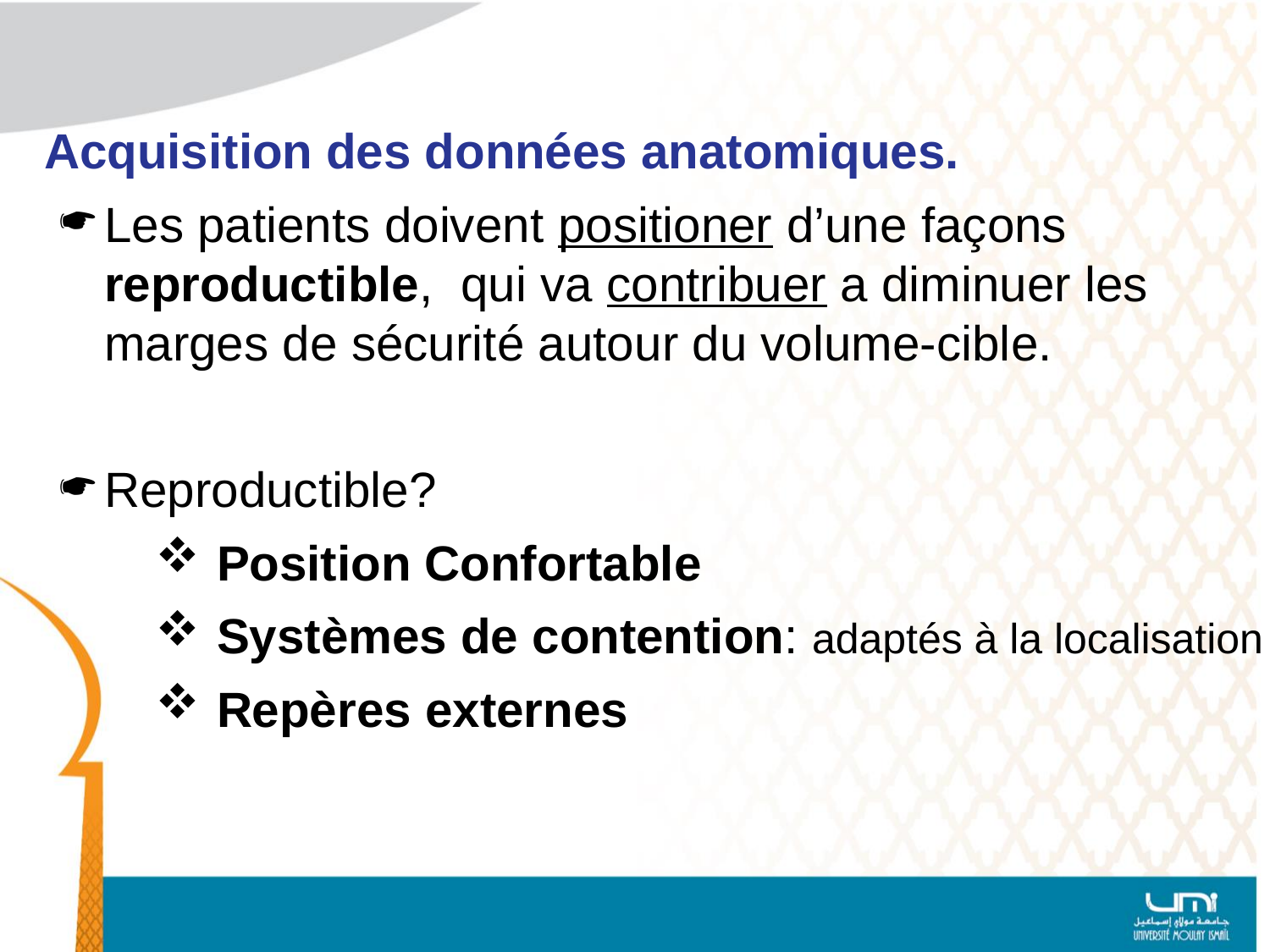

# Acquisition des données anatomiques.
Les patients doivent positioner d’une façons reproductible,  qui va contribuer a diminuer les     marges de sécurité autour du volume-cible.

Reproductible?
 Position Confortable
 Systèmes de contention: adaptés à la localisation
 Repères externes